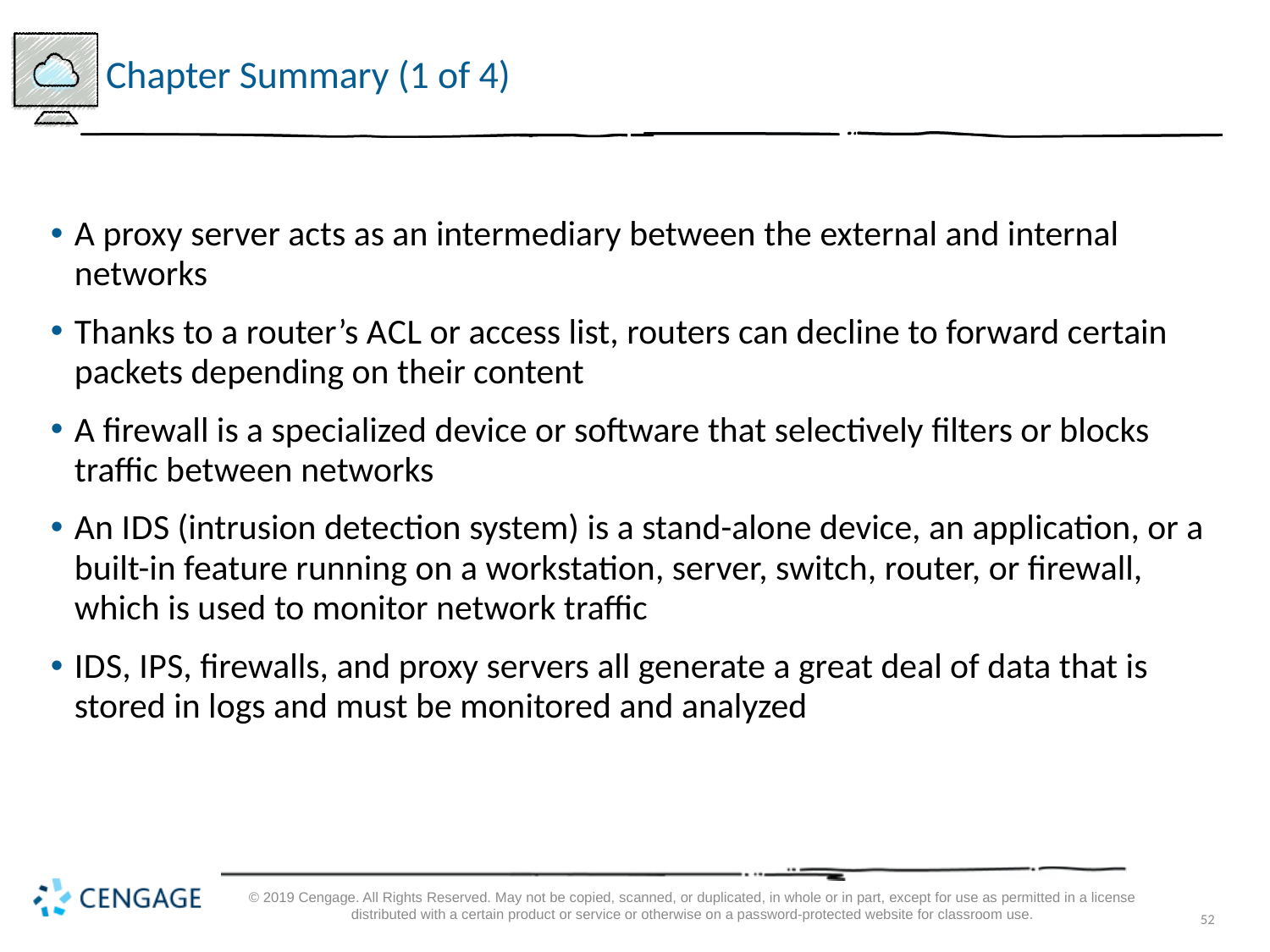

# Chapter Summary (1 of 4)
A proxy server acts as an intermediary between the external and internal networks
Thanks to a router’s A C L or access list, routers can decline to forward certain packets depending on their content
A firewall is a specialized device or software that selectively filters or blocks traffic between networks
An I D S (intrusion detection system) is a stand-alone device, an application, or a built-in feature running on a workstation, server, switch, router, or firewall, which is used to monitor network traffic
I D S, I P S, firewalls, and proxy servers all generate a great deal of data that is stored in logs and must be monitored and analyzed
© 2019 Cengage. All Rights Reserved. May not be copied, scanned, or duplicated, in whole or in part, except for use as permitted in a license distributed with a certain product or service or otherwise on a password-protected website for classroom use.